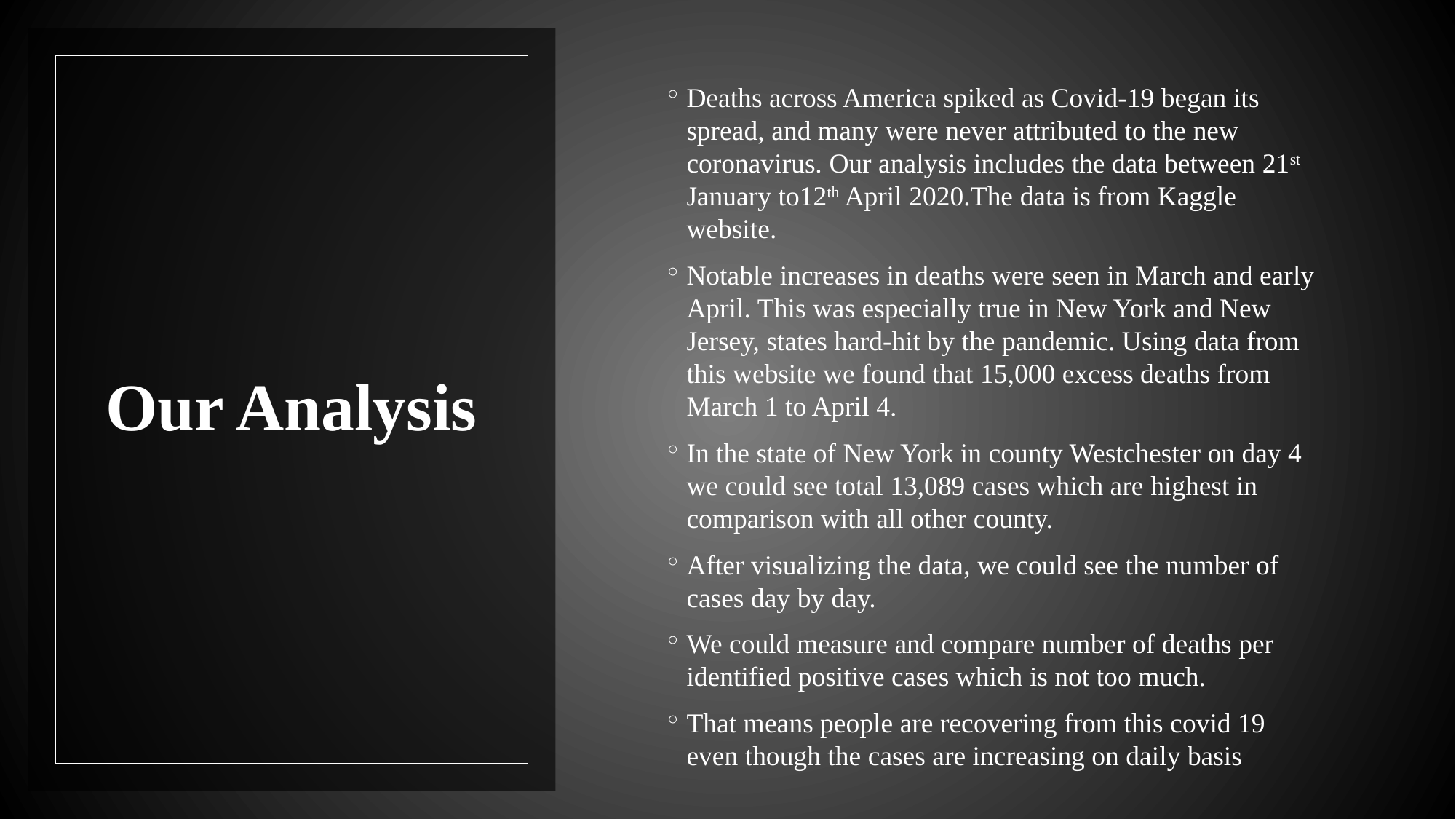

Deaths across America spiked as Covid-19 began its spread, and many were never attributed to the new coronavirus. Our analysis includes the data between 21st January to12th April 2020.The data is from Kaggle website.
Notable increases in deaths were seen in March and early April. This was especially true in New York and New Jersey, states hard-hit by the pandemic. Using data from this website we found that 15,000 excess deaths from March 1 to April 4.
In the state of New York in county Westchester on day 4 we could see total 13,089 cases which are highest in comparison with all other county.
After visualizing the data, we could see the number of cases day by day.
We could measure and compare number of deaths per identified positive cases which is not too much.
That means people are recovering from this covid 19 even though the cases are increasing on daily basis

# Our Analysis